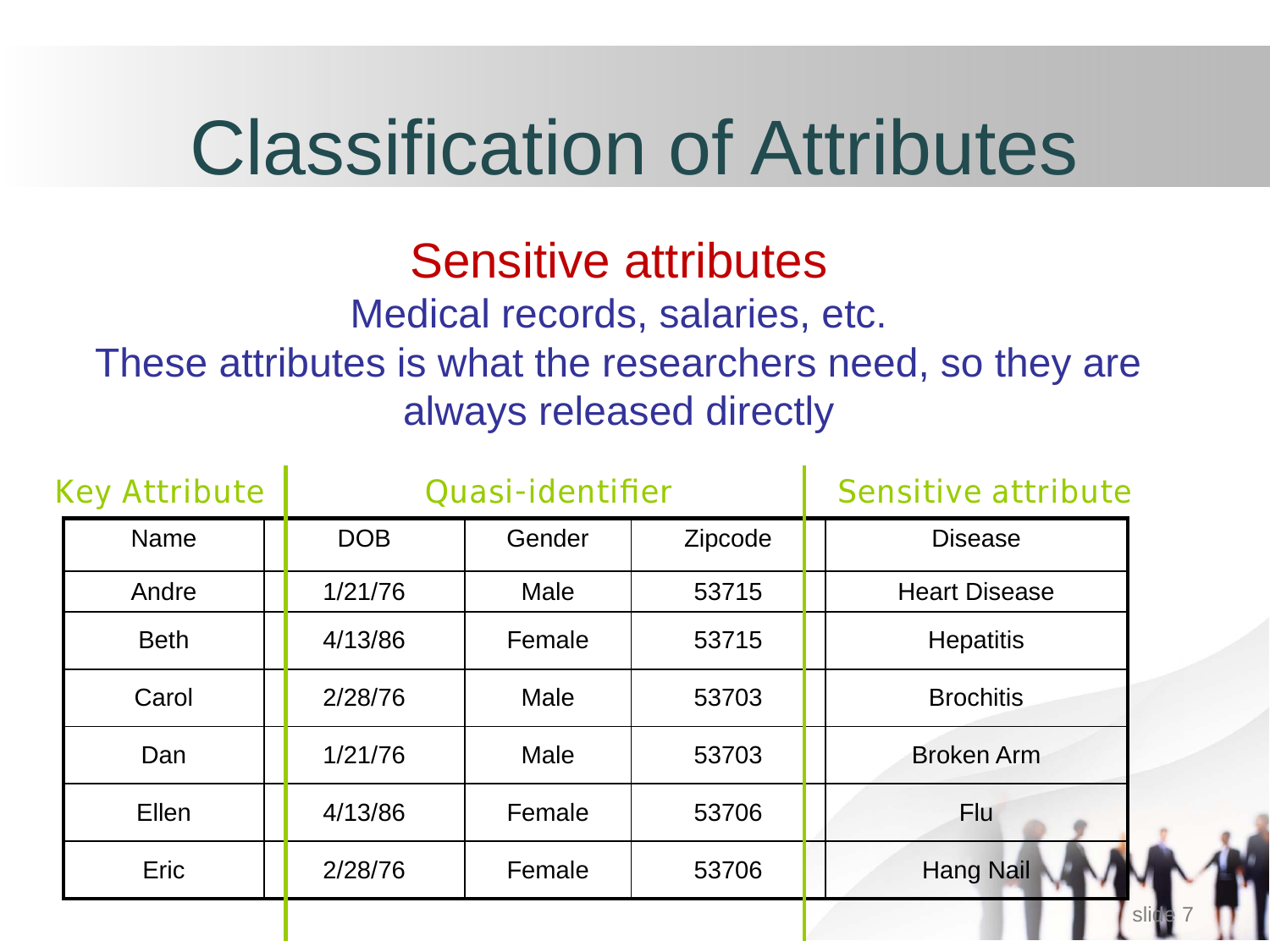

# Classification of Attributes
Sensitive attributes
Medical records, salaries, etc.
These attributes is what the researchers need, so they are always released directly

Key Attribute
Quasi-identifier
Sensitive attribute
| Name | DOB | Gender | Zipcode | Disease |
| --- | --- | --- | --- | --- |
| Andre | 1/21/76 | Male | 53715 | Heart Disease |
| Beth | 4/13/86 | Female | 53715 | Hepatitis |
| Carol | 2/28/76 | Male | 53703 | Brochitis |
| Dan | 1/21/76 | Male | 53703 | Broken Arm |
| Ellen | 4/13/86 | Female | 53706 | Flu |
| Eric | 2/28/76 | Female | 53706 | Hang Nail |
slide 7